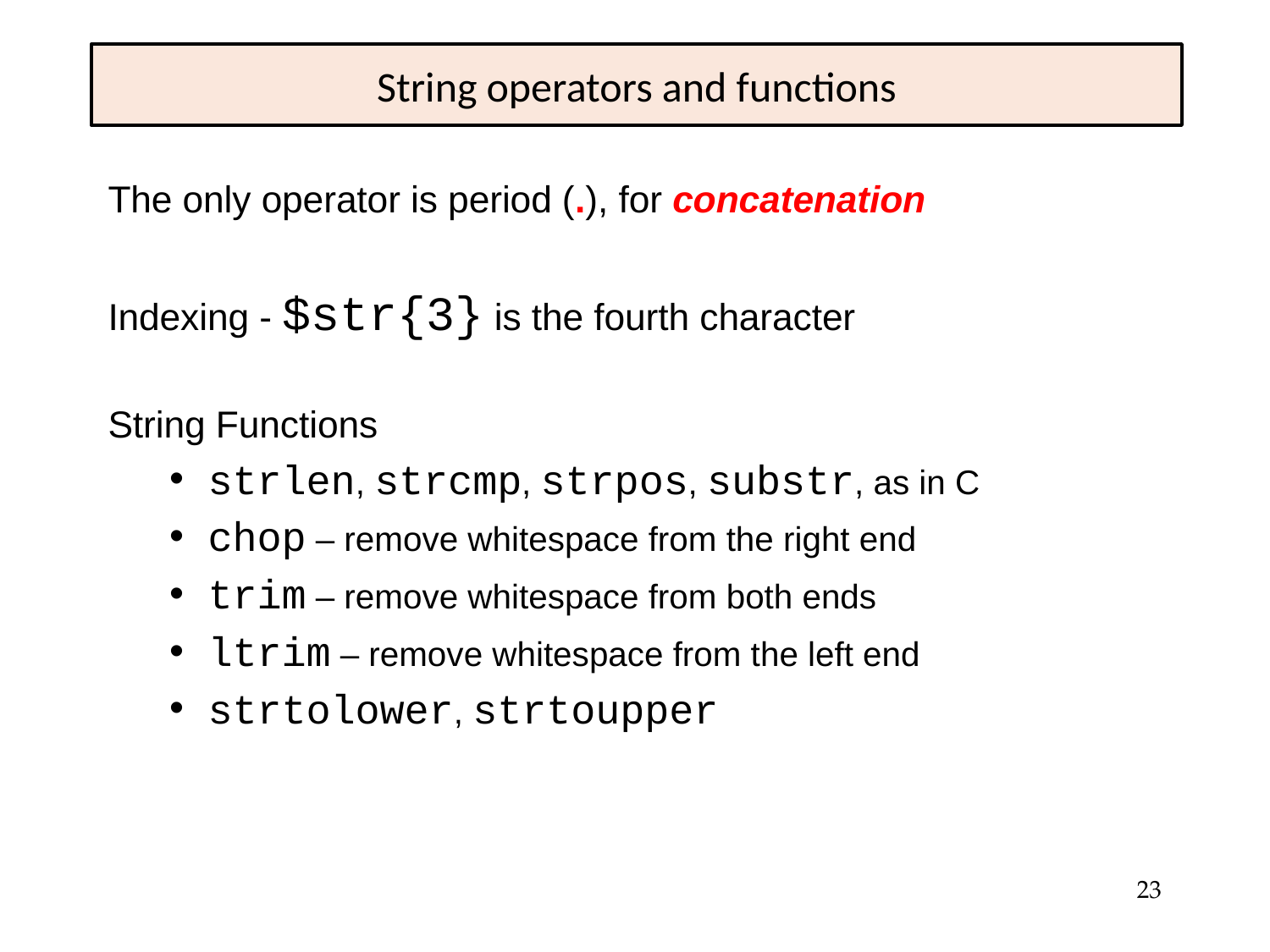

# String operators and functions
The only operator is period (.), for concatenation

Indexing - $str{3} is the fourth character

String Functions
strlen, strcmp, strpos, substr, as in C
chop – remove whitespace from the right end
trim – remove whitespace from both ends
ltrim – remove whitespace from the left end
strtolower, strtoupper

23